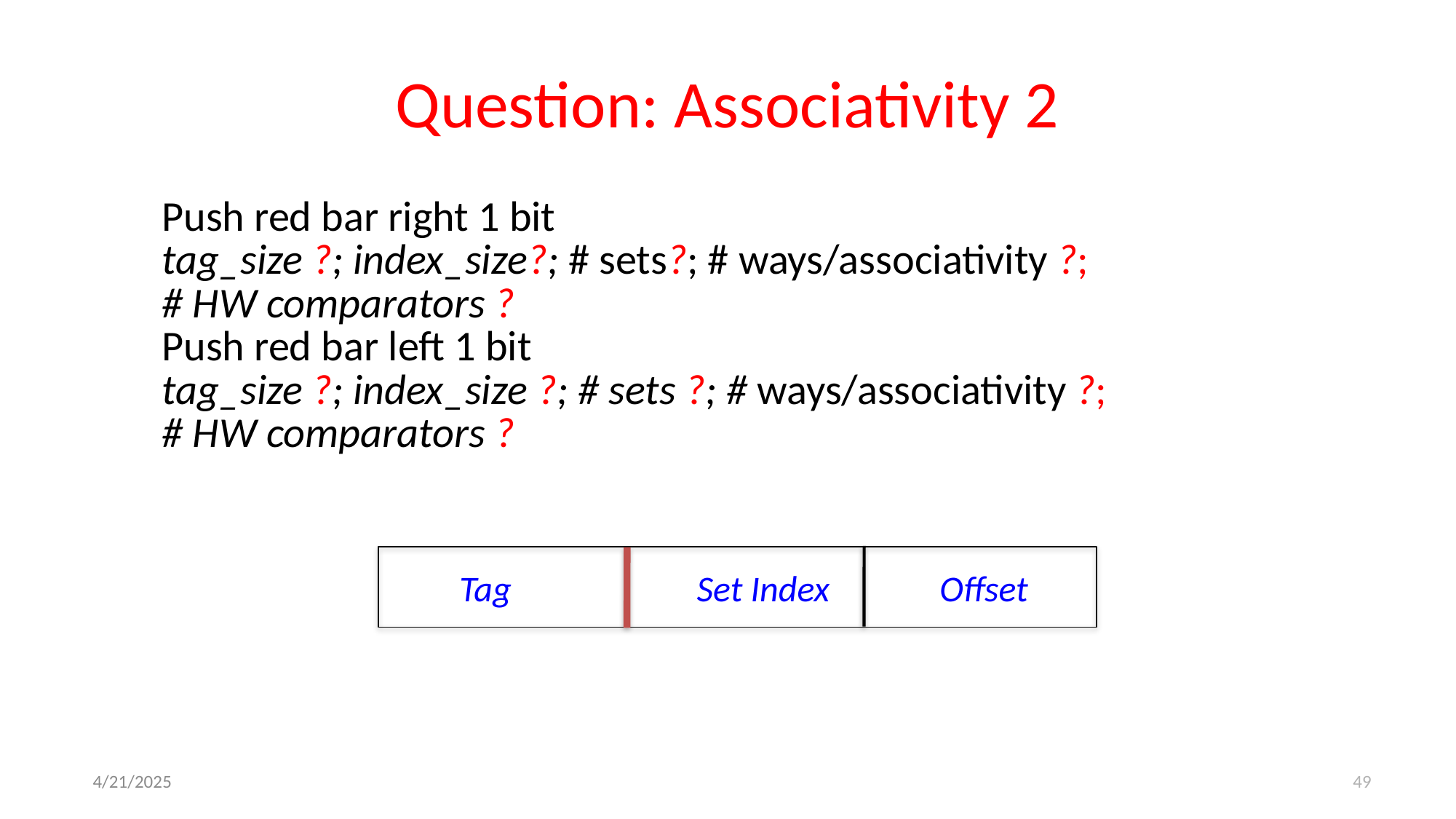

# Question: Associativity 2
Push red bar right 1 bit
tag_size ?; index_size?; # sets?; # ways/associativity ?;
# HW comparators ?
Push red bar left 1 bit
tag_size ?; index_size ?; # sets ?; # ways/associativity ?;
# HW comparators ?

Tag
Set Index
Offset
49
4/21/2025